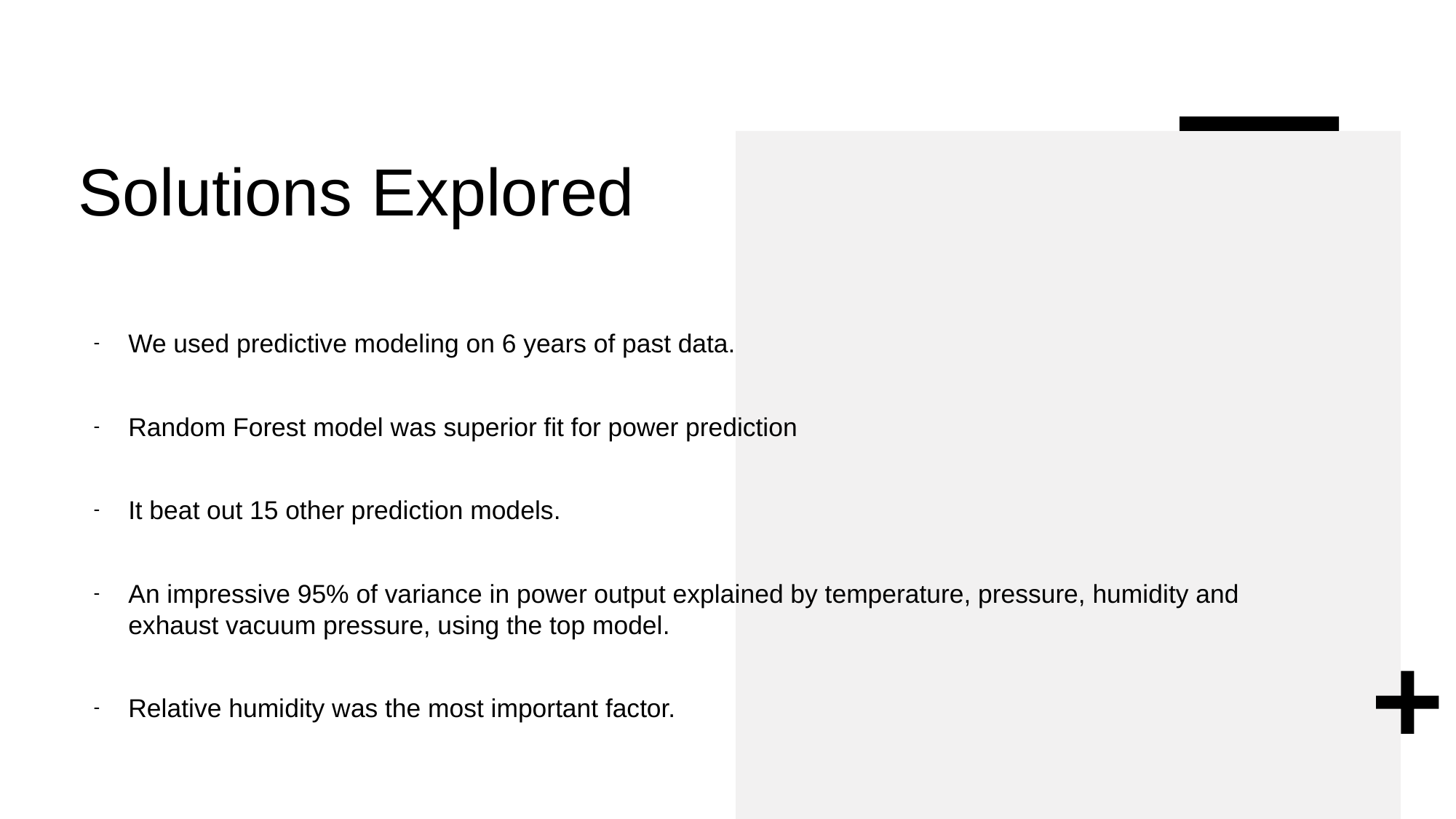

# Solutions Explored
We used predictive modeling on 6 years of past data.

Random Forest model was superior fit for power prediction

It beat out 15 other prediction models.

An impressive 95% of variance in power output explained by temperature, pressure, humidity and exhaust vacuum pressure, using the top model.

Relative humidity was the most important factor.